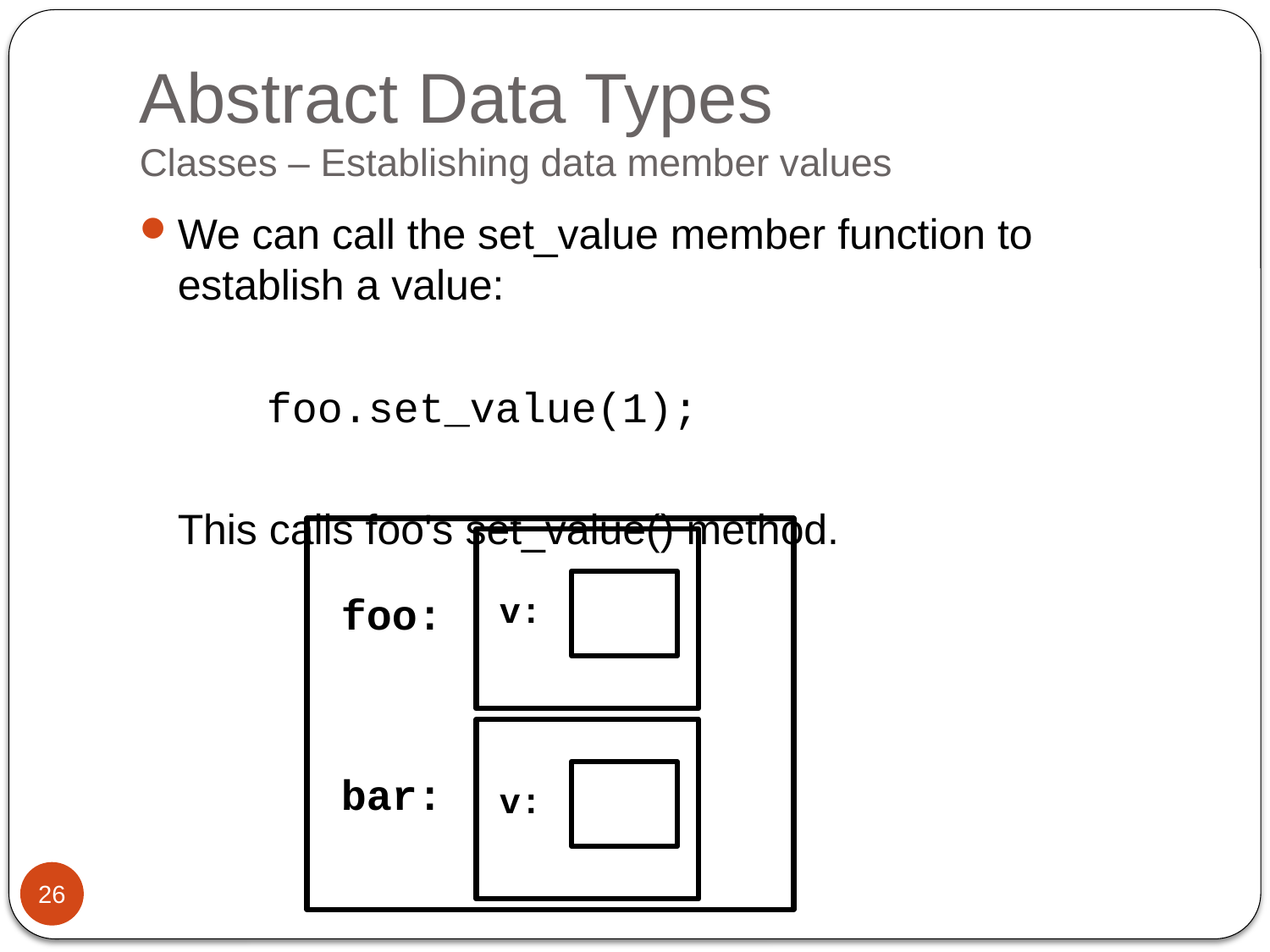

# Abstract Data Types Classes – Establishing data member values
We can call the set_value member function to establish a value:

     foo.set_value(1);

	This calls foo's set_value() method.

foo:
v:

bar:

v:
26